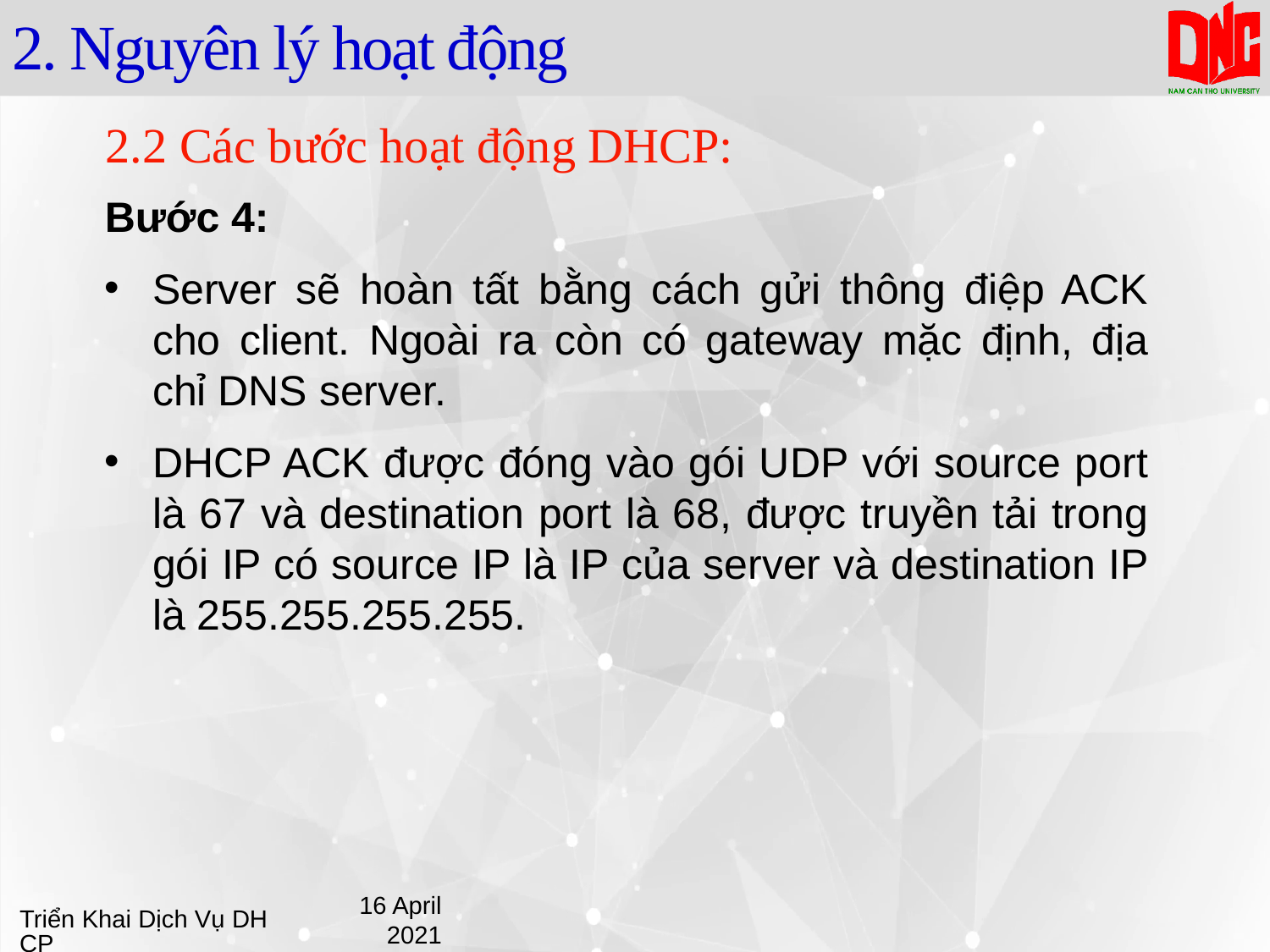

# 2. Nguyên lý hoạt động
2.2 Các bước hoạt động DHCP:
Bước 4:
Server sẽ hoàn tất bằng cách gửi thông điệp ACK cho client. Ngoài ra còn có gateway mặc định, địa chỉ DNS server.
DHCP ACK được đóng vào gói UDP với source port là 67 và destination port là 68, được truyền tải trong gói IP có source IP là IP của server và destination IP là 255.255.255.255.
Triển Khai Dịch Vụ DHCP
16 April 2021